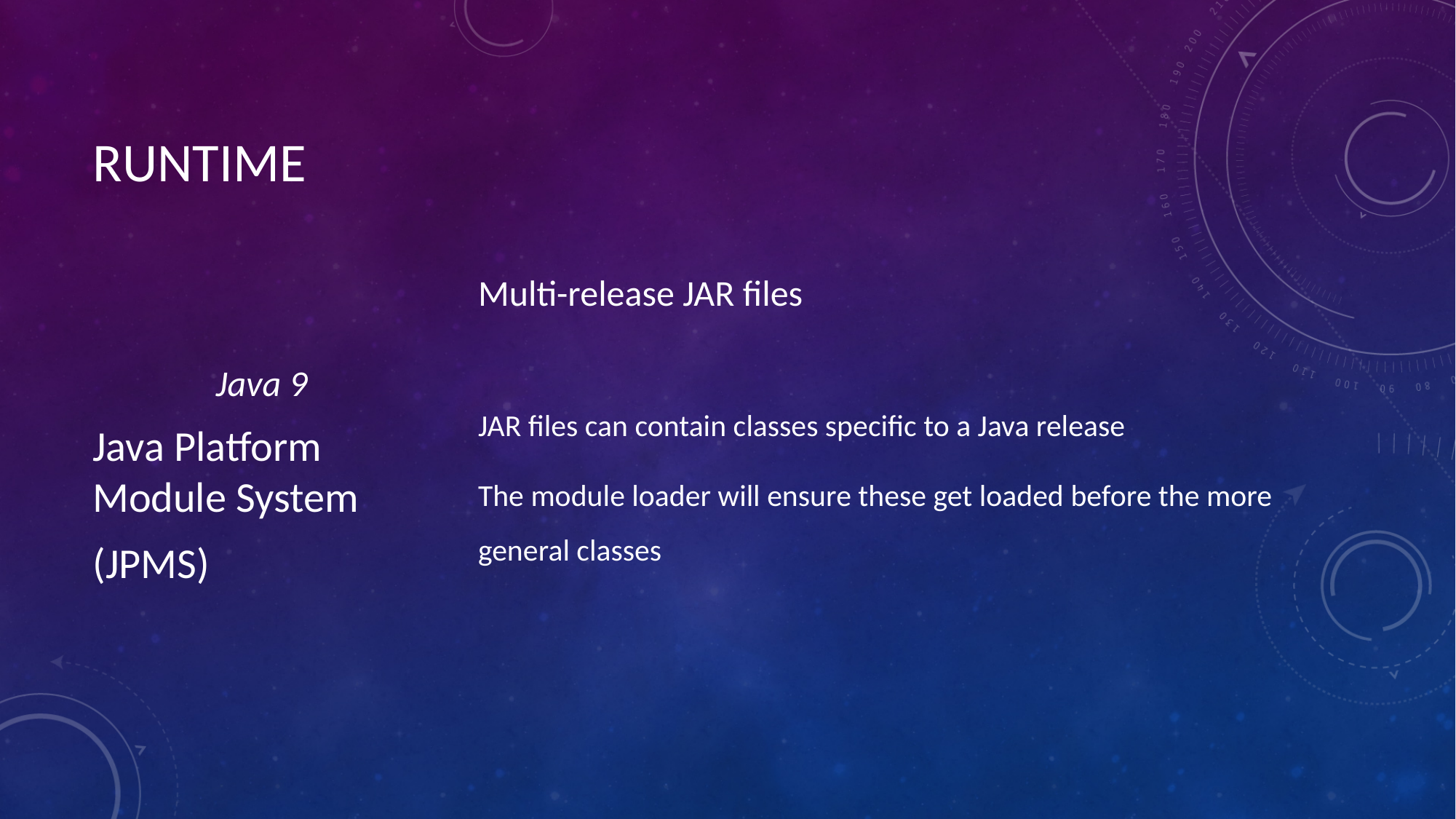

# Runtime
Java 9
Java Platform Module System
(JPMS)
Multi-release JAR files

JAR files can contain classes specific to a Java release
The module loader will ensure these get loaded before the more general classes